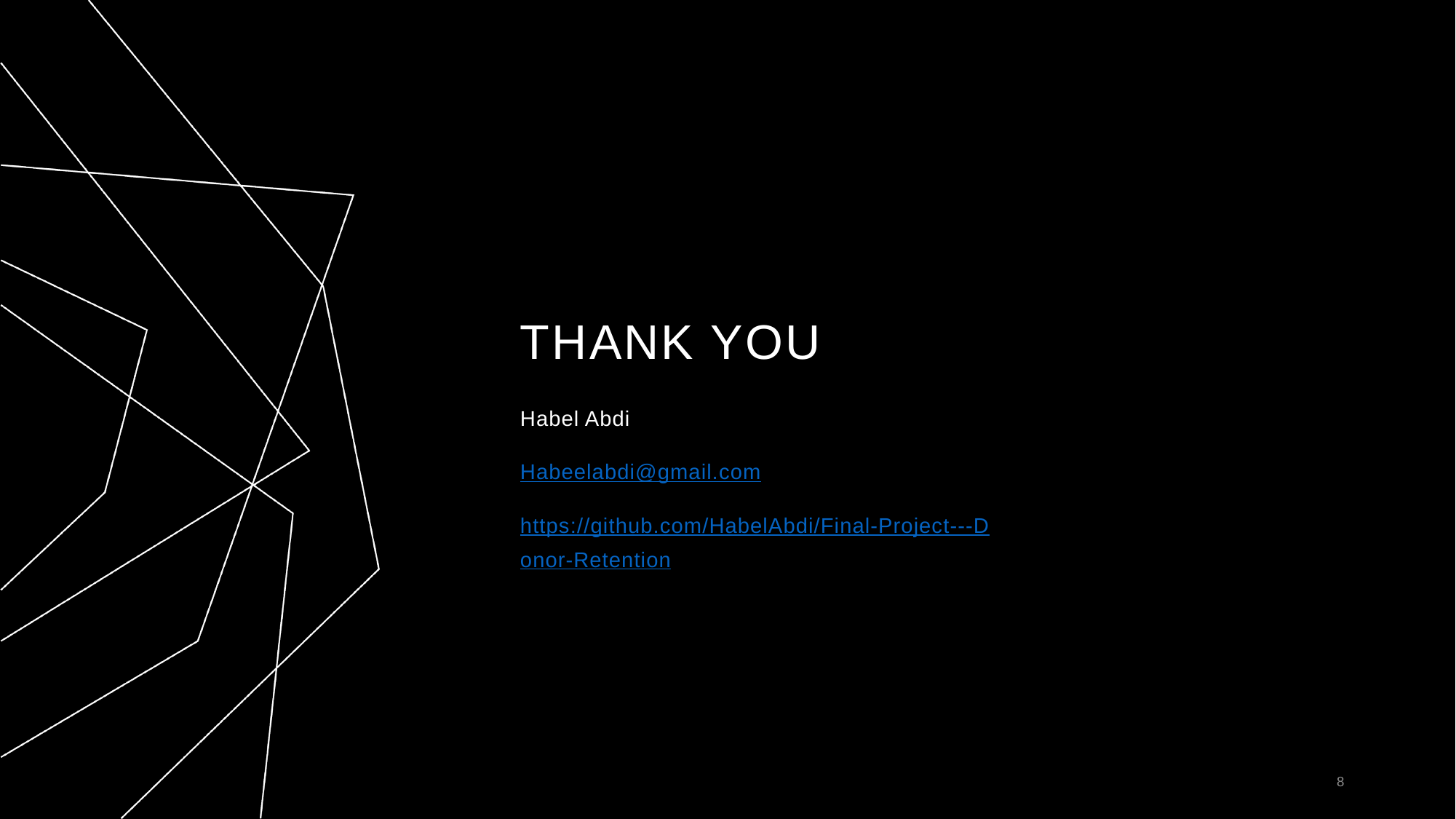

# THANK YOU
Habel Abdi
Habeelabdi@gmail.com
https://github.com/HabelAbdi/Final-Project---Donor-Retention

8